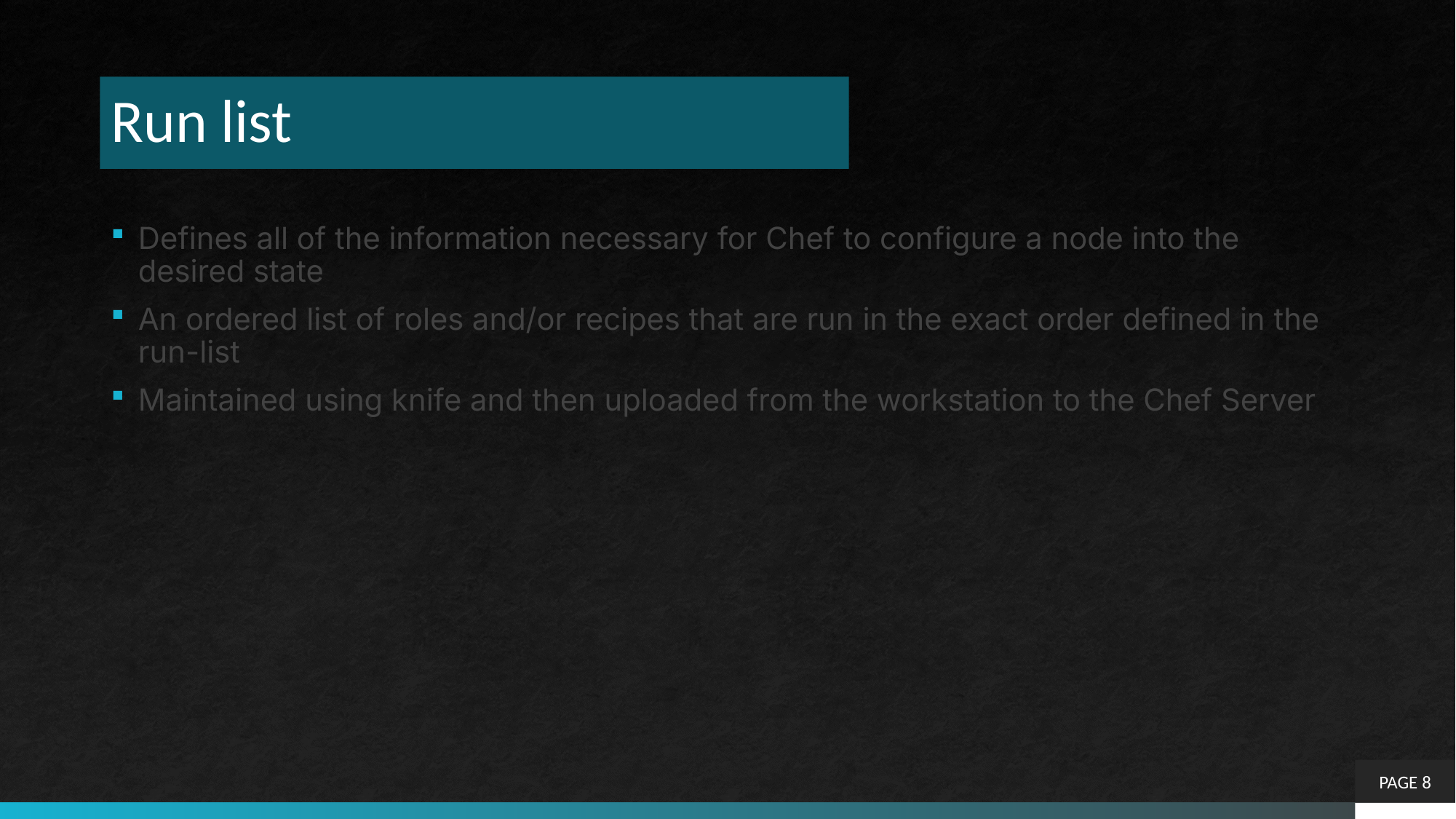

# Run list
Defines all of the information necessary for Chef to configure a node into the desired state
An ordered list of roles and/or recipes that are run in the exact order defined in the run-list
Maintained using knife and then uploaded from the workstation to the Chef Server

PAGE 8